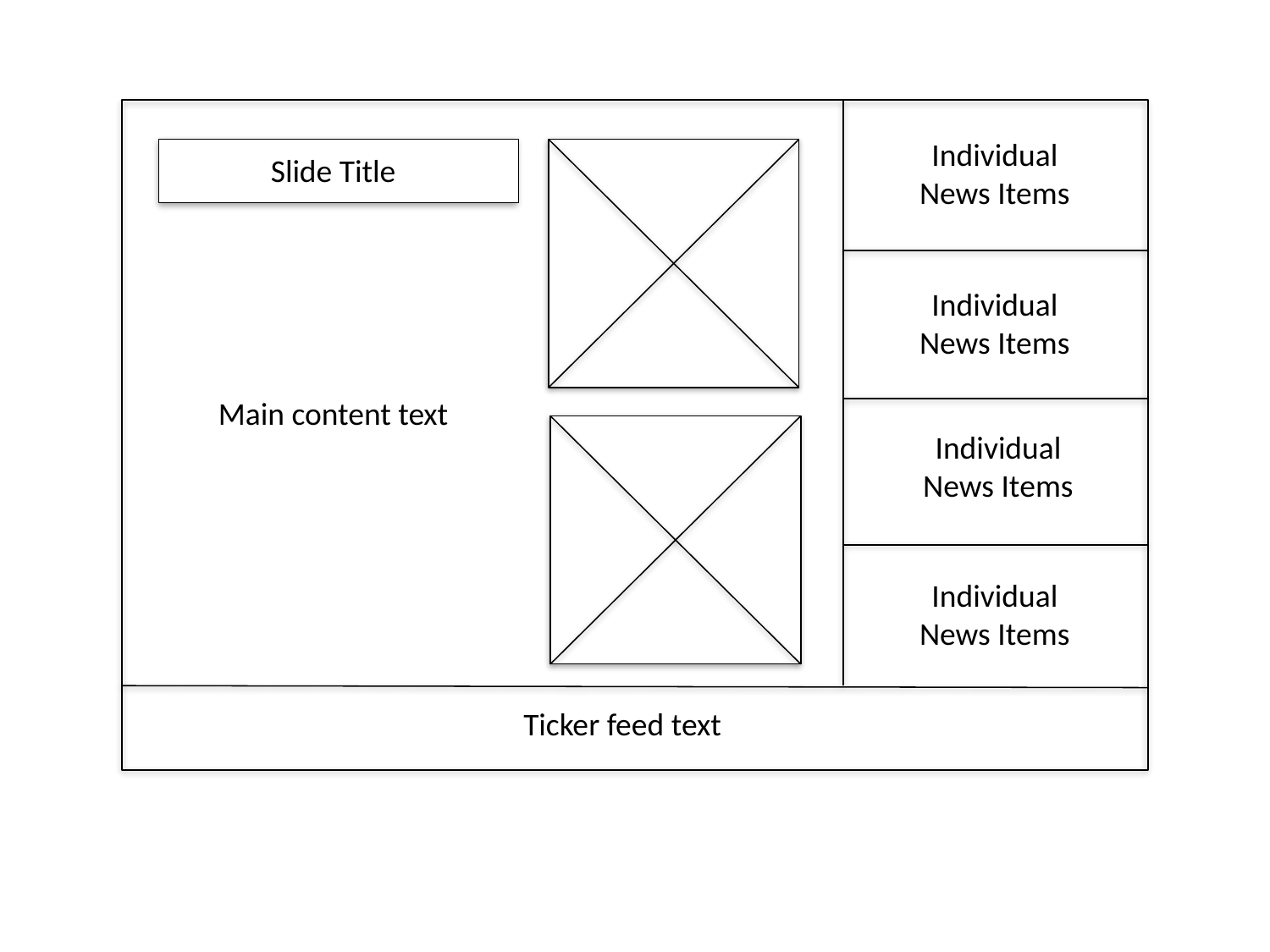

Individual News Items

Slide Title
Individual News Items
Main content text

Individual News Items
Individual News Items
Ticker feed text